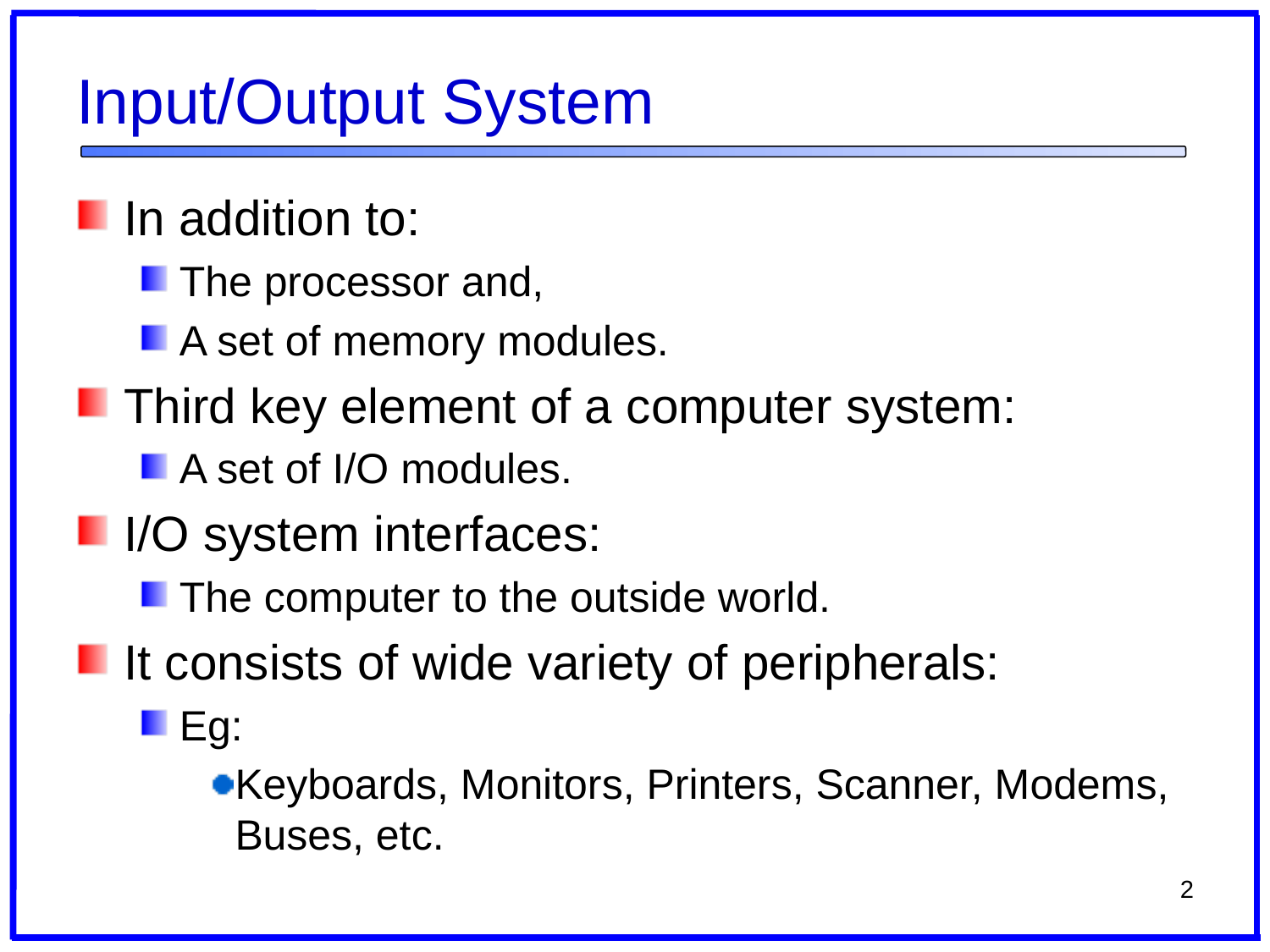

# Input/Output System
In addition to:
The processor and,
A set of memory modules.
Third key element of a computer system:
A set of I/O modules.
I/O system interfaces:
The computer to the outside world.
It consists of wide variety of peripherals:
Eg:
Keyboards, Monitors, Printers, Scanner, Modems, Buses, etc.
2